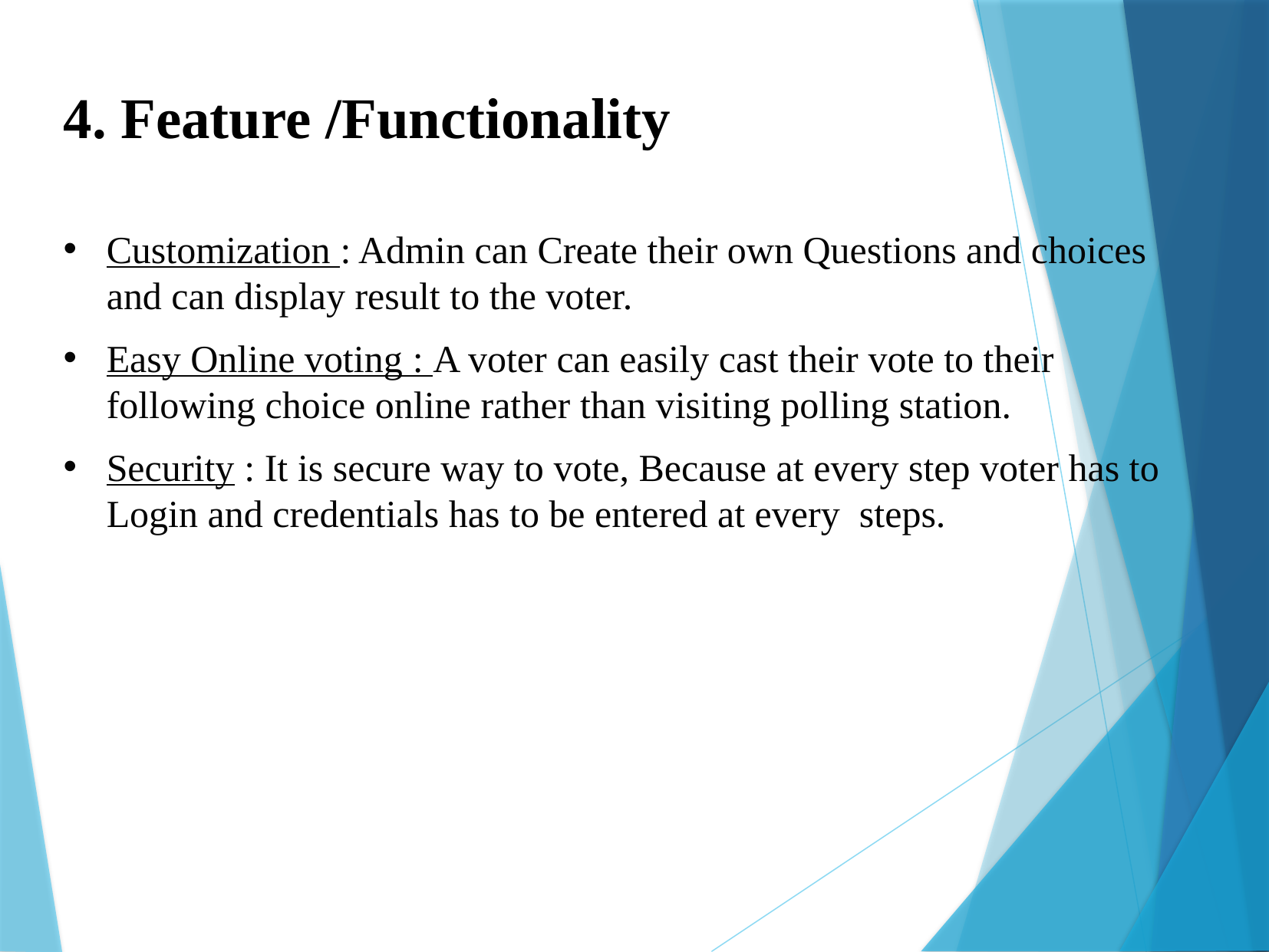

4. Feature /Functionality
Customization : Admin can Create their own Questions and choices and can display result to the voter.
Easy Online voting : A voter can easily cast their vote to their following choice online rather than visiting polling station.
Security : It is secure way to vote, Because at every step voter has to Login and credentials has to be entered at every  steps.